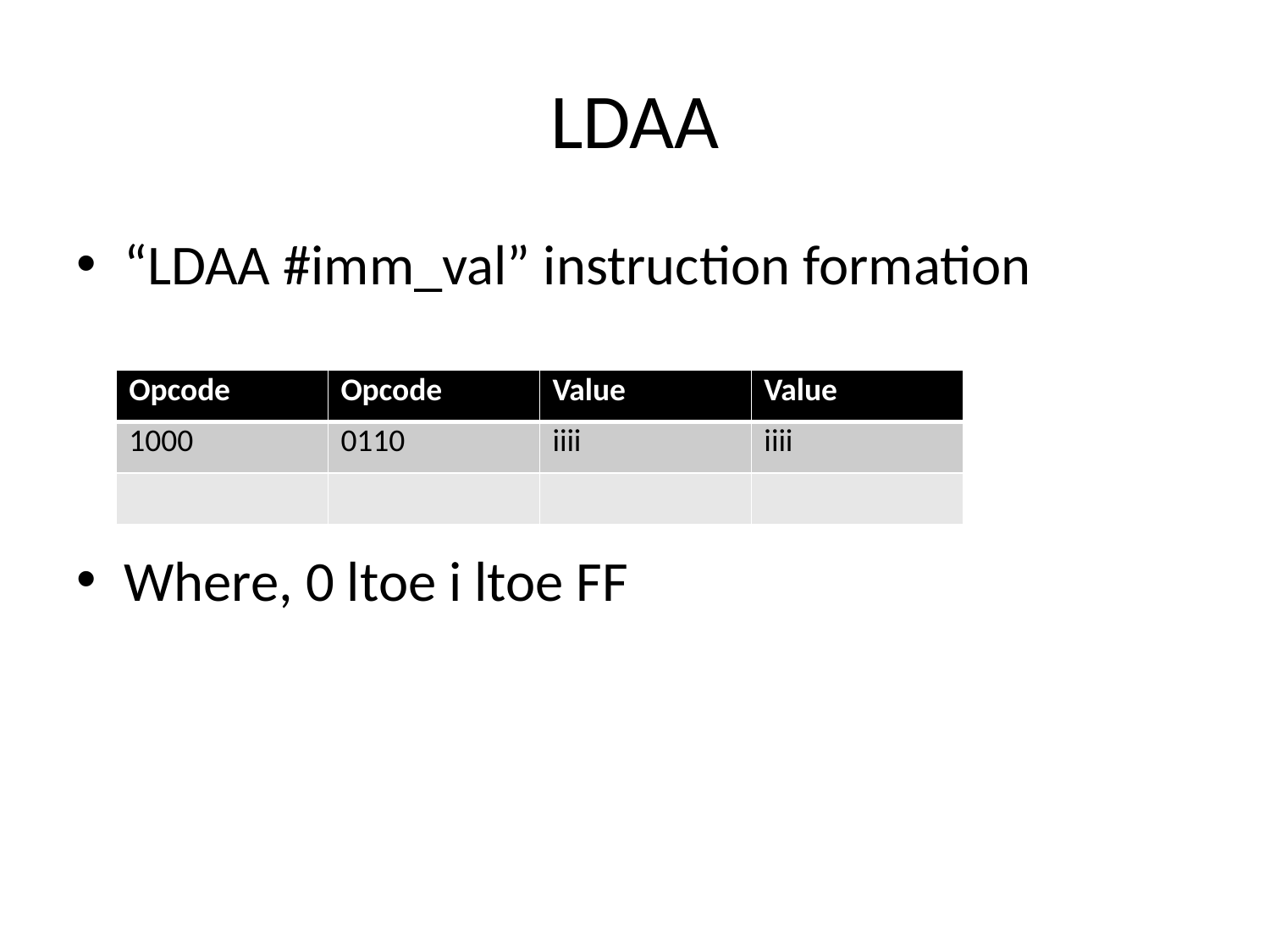

# LDAA
“LDAA #imm_val” instruction formation

Where, 0 ltoe i ltoe FF

| Opcode | Opcode | Value | Value |
| --- | --- | --- | --- |
| 1000 | 0110 | iiii | iiii |
|  |  |  |  |